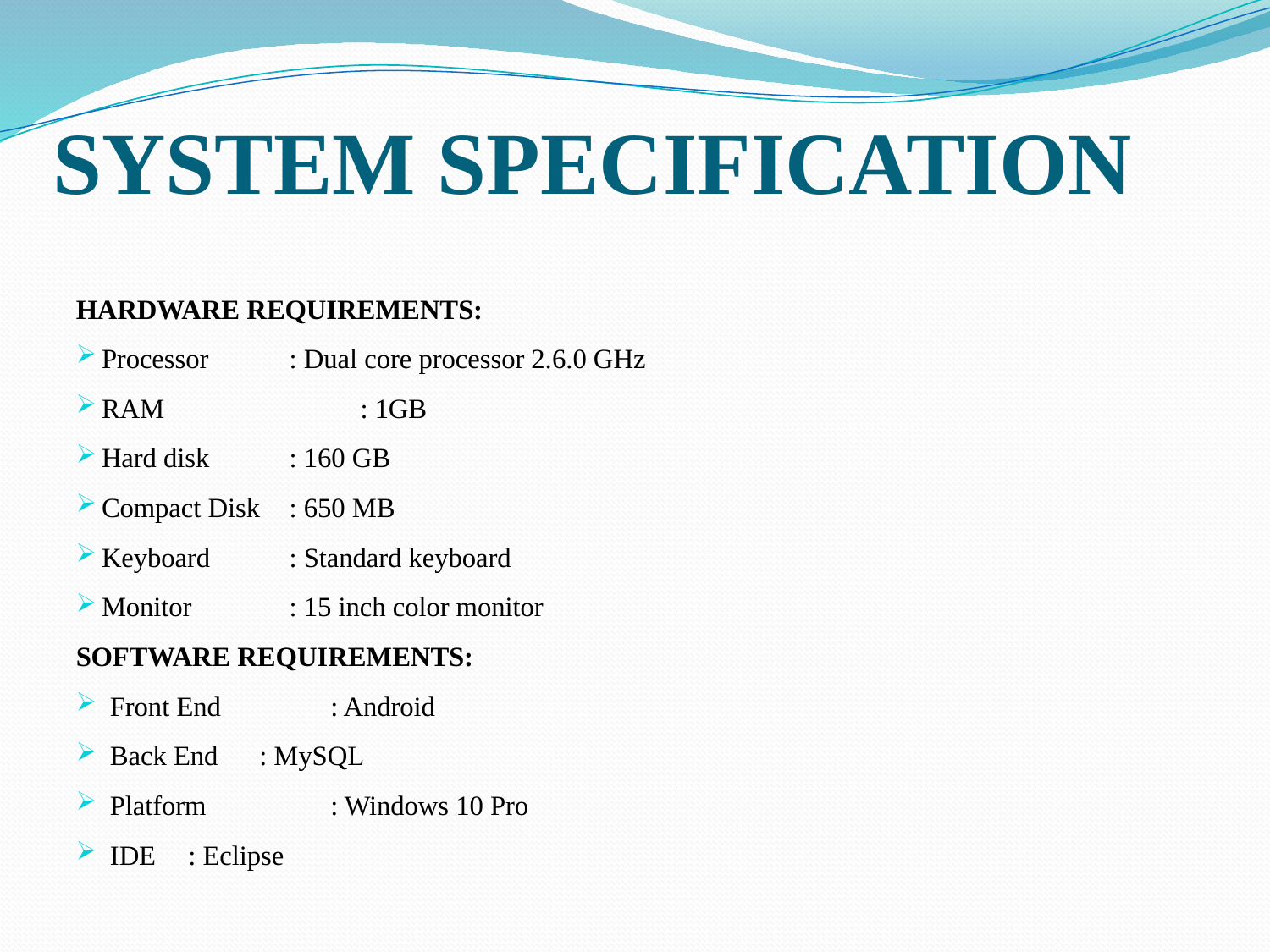

# SYSTEM SPECIFICATION
HARDWARE REQUIREMENTS:
  Processor        			: Dual core processor 2.6.0 GHz
  RAM  	            		: 1GB
  Hard disk        			: 160 GB
  Compact Disk 			: 650 MB
  Keyboard        			: Standard keyboard
  Monitor           			: 15 inch color monitor
SOFTWARE REQUIREMENTS:
Front End 		          	 : Android
Back End			 : MySQL
Platform		          	 : Windows 10 Pro
IDE				 : Eclipse